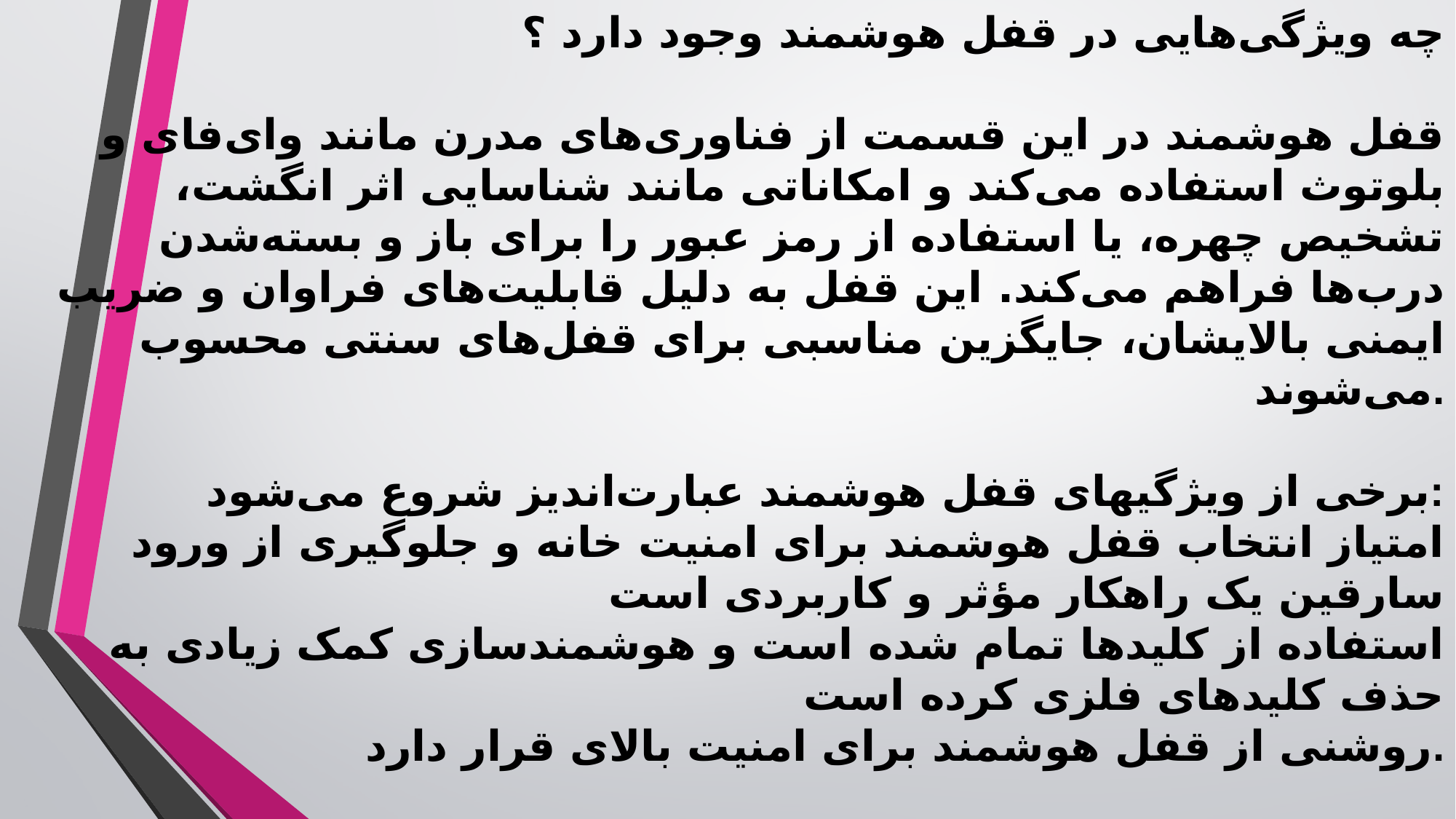

چه ویژگی‌هایی در قفل هوشمند وجود دارد ؟
قفل هوشمند در این قسمت از فناوری‌های مدرن مانند وای‌فای و بلوتوث استفاده می‌کند و امکاناتی مانند شناسایی اثر انگشت، تشخیص چهره، یا استفاده از رمز عبور را برای باز و بسته‌شدن درب‌ها فراهم می‌کند. این قفل به دلیل قابلیت‌های فراوان و ضریب ایمنی بالایشان، جایگزین مناسبی برای قفل‌های سنتی محسوب می‌شوند.

برخی از ویژگیهای قفل هوشمند عبارت‌اندیز شروع می‌شود:
امتیاز انتخاب قفل هوشمند برای امنیت خانه و جلوگیری از ورود سارقین یک راهکار مؤثر و کاربردی است
استفاده از کلیدها تمام شده است و هوشمندسازی کمک زیادی به حذف کلیدهای فلزی کرده است
روشنی از قفل هوشمند برای امنیت بالای قرار دارد.

قفل هوشمند با رمز عبور یکی از اولین مدلهای قفل هوشمند است که علیرغم سادگی و عدم استفاده از ویژگیهای بیومتریک، مورد توجه افراد قرار گرفته است.
استفاده از کلیدهای تمام شده است و هوشمندسازی کمک زیادی به حذف کلیدهای فلزی کرده است. این قفل ها به دلیل قابلیت‌های فراوان و ضریب ایمنی بالایشان، جایگزین مناسبی برای قفل‌های سنتی محسوب می‌شوند.
#